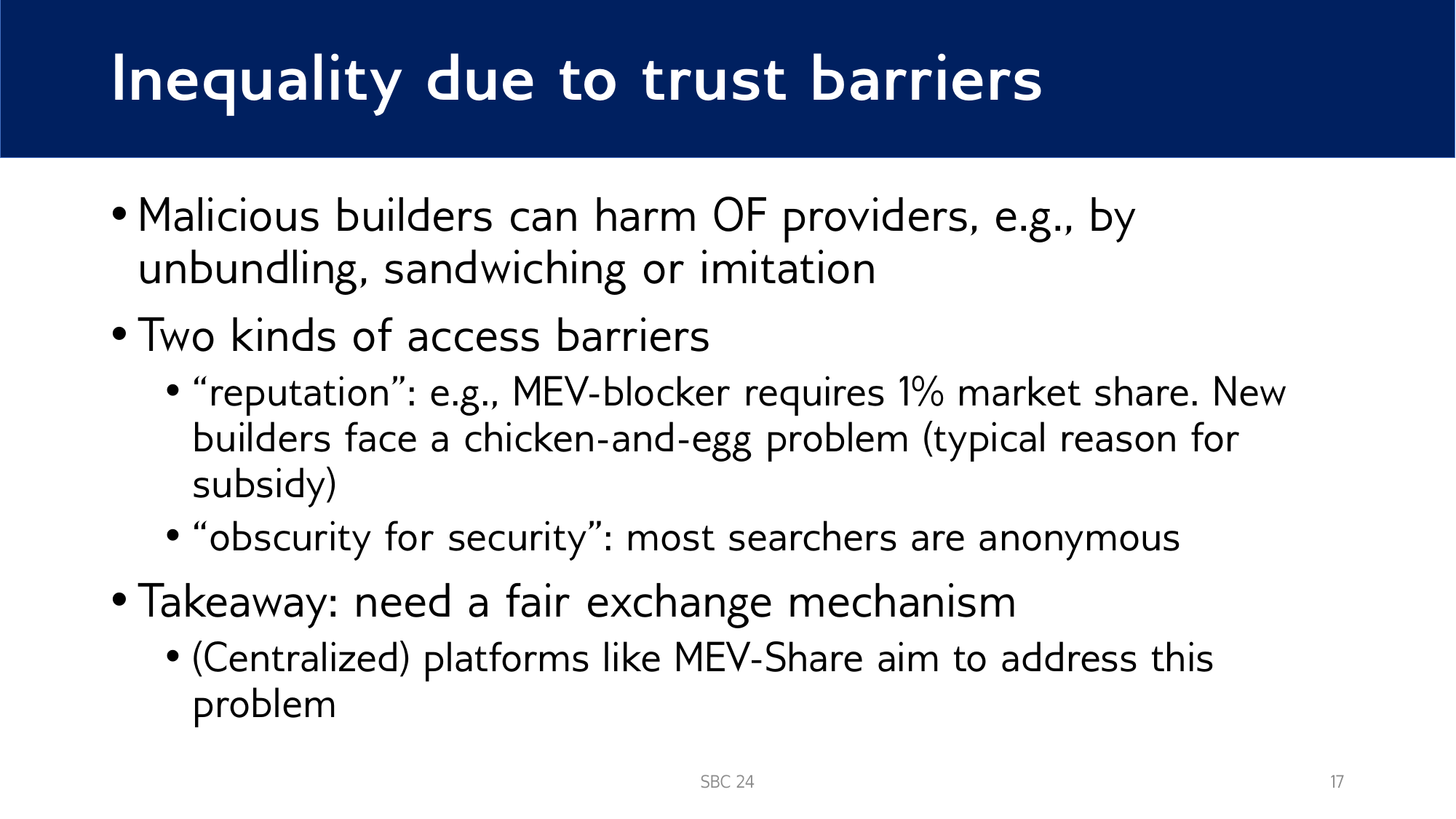

# Inequality due to trust barriers
Malicious builders can harm OF providers, e.g., by unbundling, sandwiching or imitation
Two kinds of access barriers
“reputation”: e.g., MEV-blocker requires 1% market share. New builders face a chicken-and-egg problem (typical reason for subsidy)
“obscurity for security”: most searchers are anonymous
Takeaway: need a fair exchange mechanism
(Centralized) platforms like MEV-Share aim to address this problem

SBC 24
17